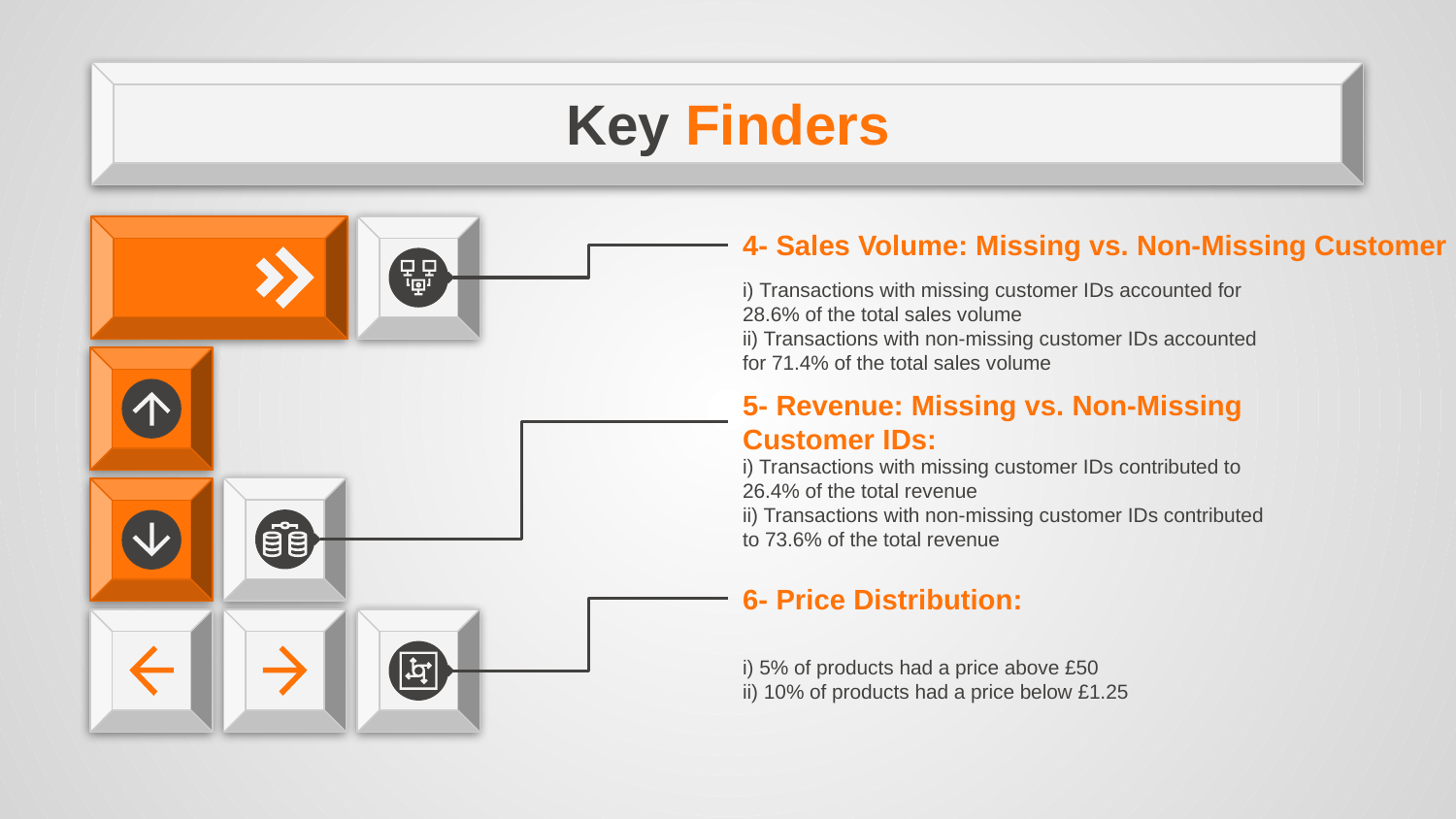

Key Finders
# 4- Sales Volume: Missing vs. Non-Missing Customer IDs:

i) Transactions with missing customer IDs accounted for 28.6% of the total sales volume
ii) Transactions with non-missing customer IDs accounted for 71.4% of the total sales volume
5- Revenue: Missing vs. Non-Missing Customer IDs:
i) Transactions with missing customer IDs contributed to 26.4% of the total revenue
ii) Transactions with non-missing customer IDs contributed to 73.6% of the total revenue

6- Price Distribution:

i) 5% of products had a price above £50
ii) 10% of products had a price below £1.25